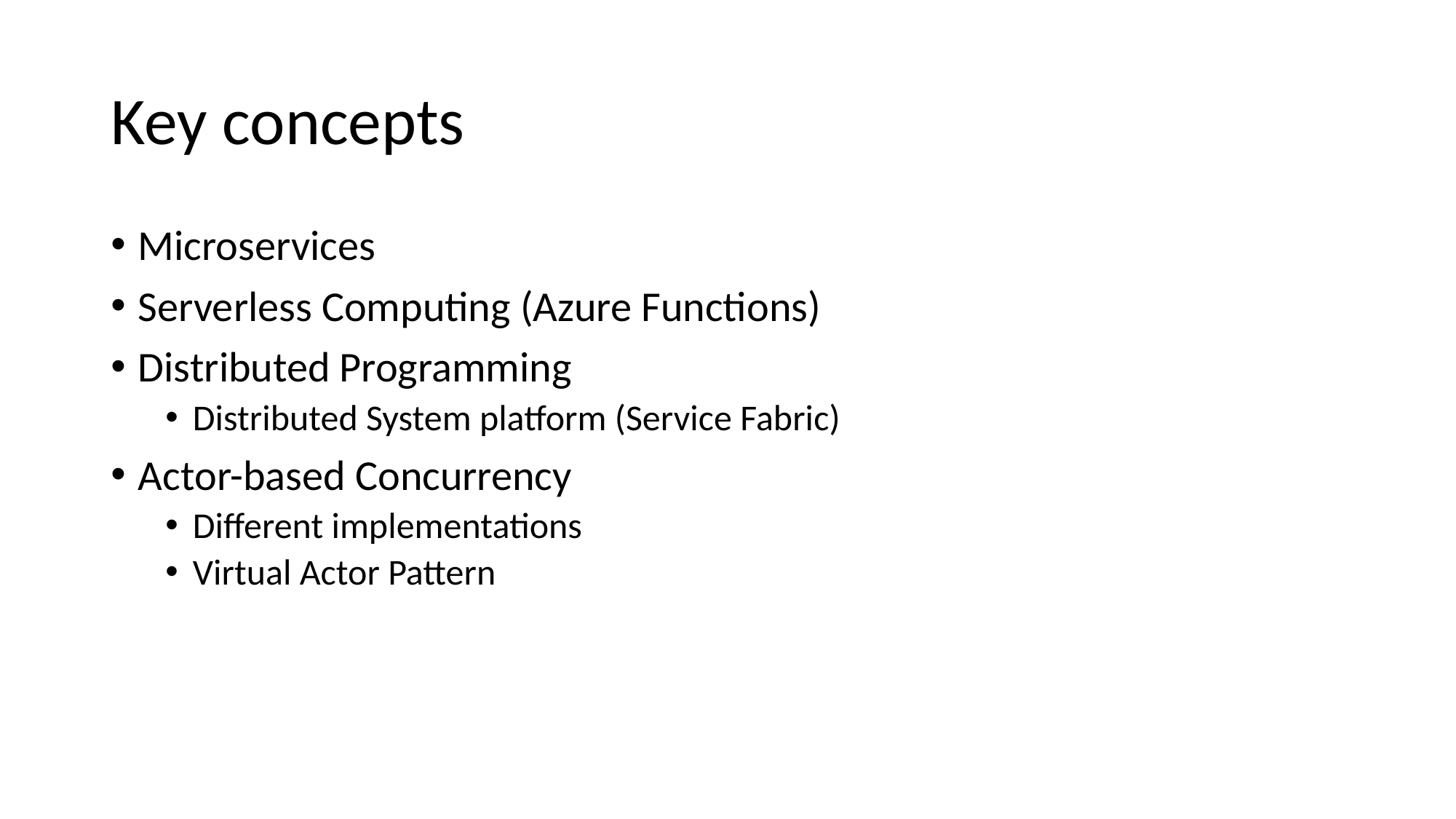

# Key concepts
Microservices
Serverless Computing (Azure Functions)
Distributed Programming
Distributed System platform (Service Fabric)
Actor-based Concurrency
Different implementations
Virtual Actor Pattern